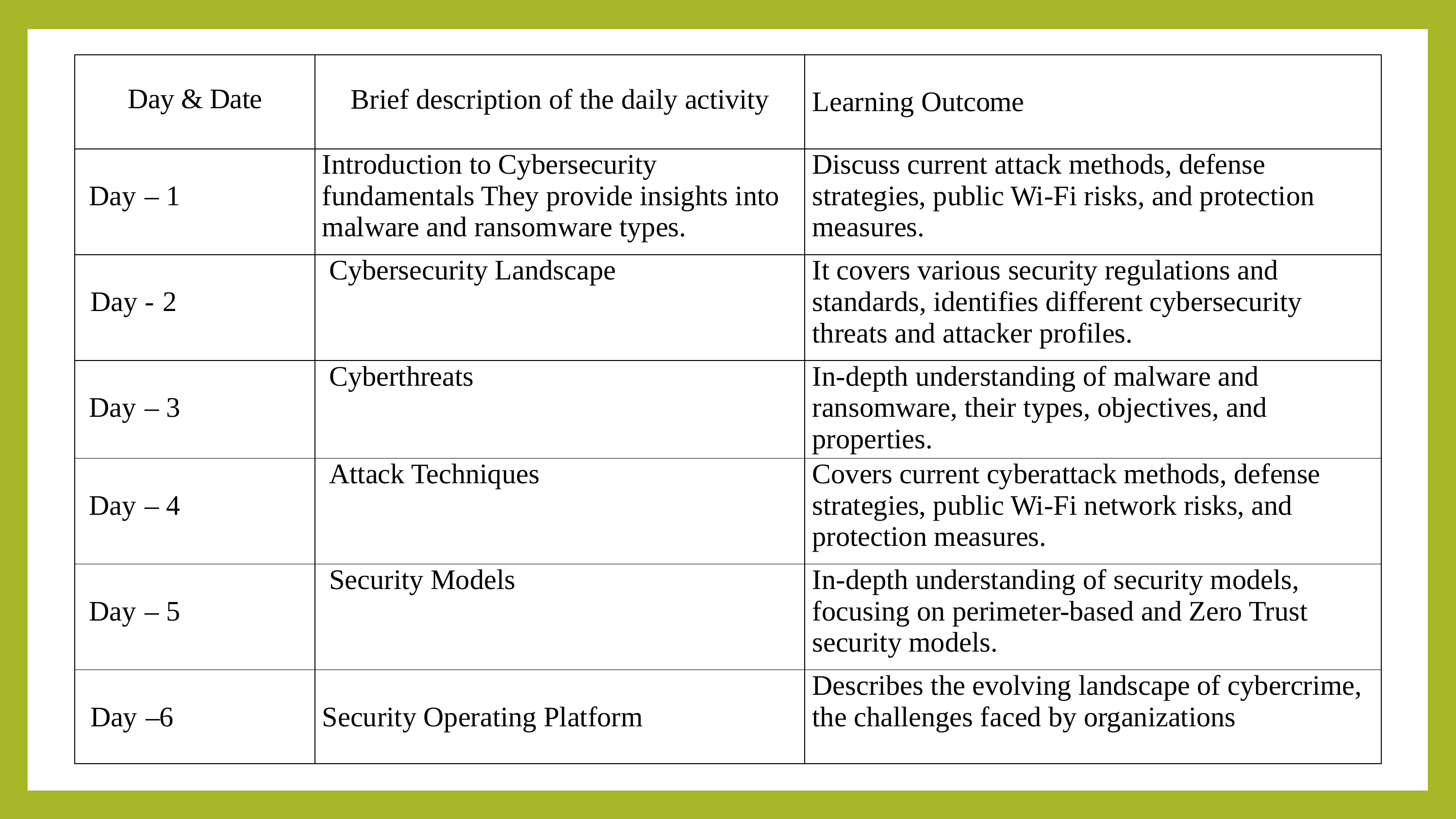

| Day & Date | Brief description of the daily activity | Learning Outcome |
| --- | --- | --- |
| Day – 1 | Introduction to Cybersecurity fundamentals They provide insights into malware and ransomware types. | Discuss current attack methods, defense strategies, public Wi-Fi risks, and protection measures. |
| Day - 2 | Cybersecurity Landscape | It covers various security regulations and standards, identifies different cybersecurity threats and attacker profiles. |
| Day – 3 | Cyberthreats | In-depth understanding of malware and ransomware, their types, objectives, and properties. |
| Day – 4 | Attack Techniques | Covers current cyberattack methods, defense strategies, public Wi-Fi network risks, and protection measures. |
| Day – 5 | Security Models | In-depth understanding of security models, focusing on perimeter-based and Zero Trust security models. |
| Day –6 | Security Operating Platform | Describes the evolving landscape of cybercrime, the challenges faced by organizations |